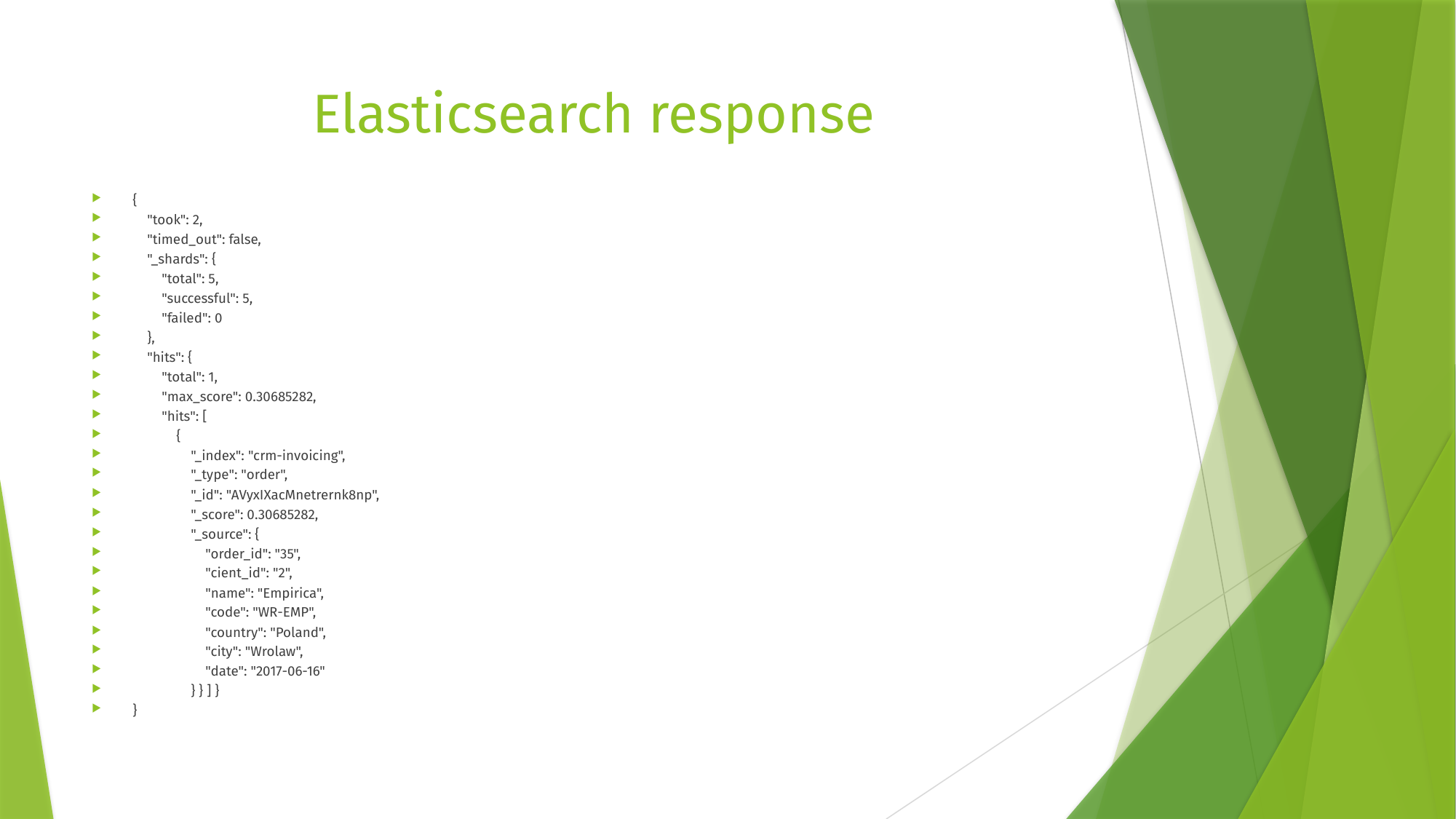

# Elasticsearch response
{
    "took": 2,
    "timed_out": false,
    "_shards": {
        "total": 5,
        "successful": 5,
        "failed": 0
    },
    "hits": {
        "total": 1,
        "max_score": 0.30685282,
        "hits": [
            {
                "_index": "crm-invoicing",
                "_type": "order",
                "_id": "AVyxIXacMnetrernk8np",
                "_score": 0.30685282,
                "_source": {
                    "order_id": "35",
                    "cient_id": "2",
                    "name": "Empirica",
                    "code": "WR-EMP",
                    "country": "Poland",
                    "city": "Wrolaw",
                    "date": "2017-06-16"
                } } ] }
}